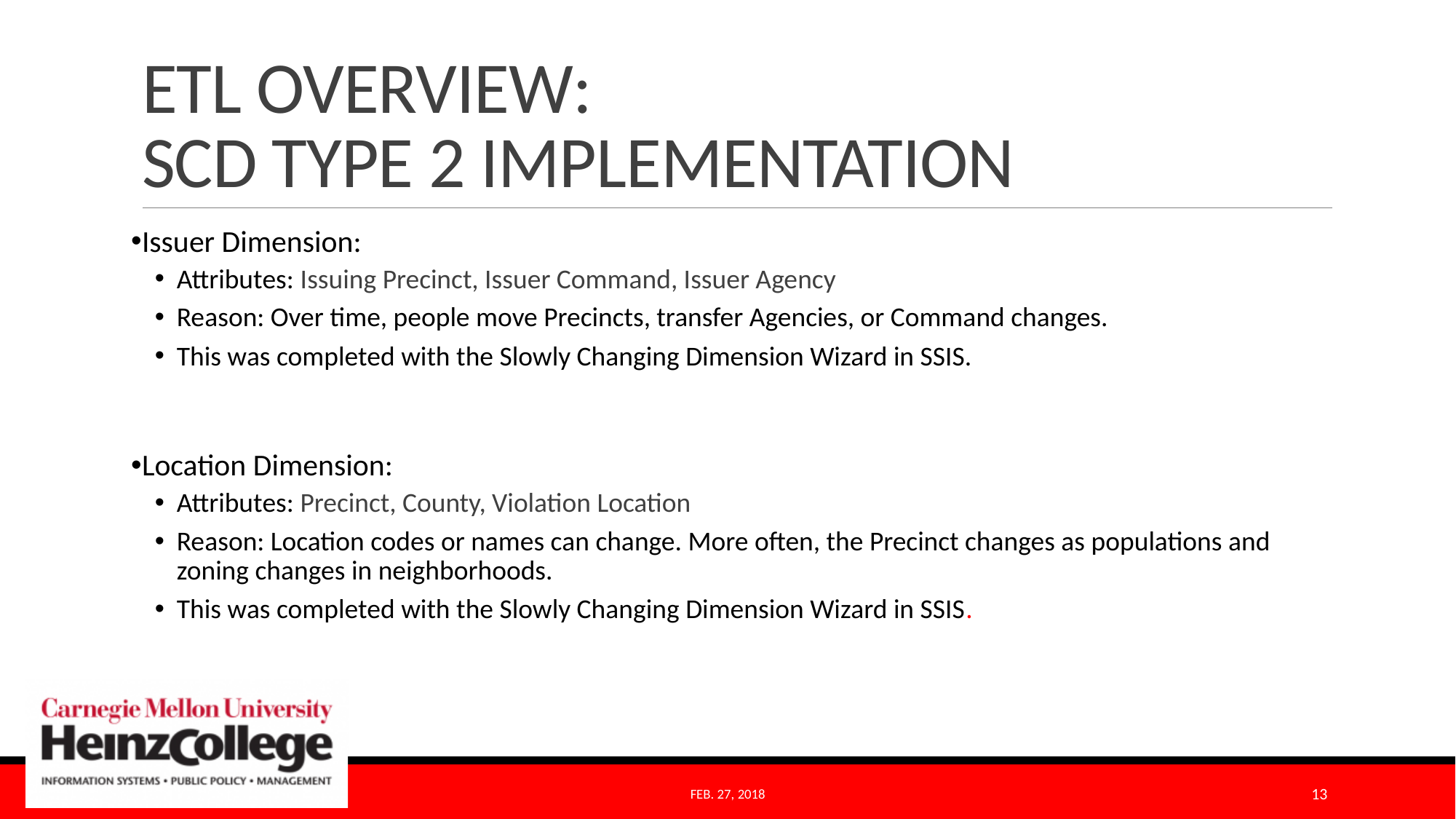

# ETL OVERVIEW: SCD TYPE 2 IMPLEMENTATION
Issuer Dimension:
Attributes: Issuing Precinct, Issuer Command, Issuer Agency
Reason: Over time, people move Precincts, transfer Agencies, or Command changes.
This was completed with the Slowly Changing Dimension Wizard in SSIS.

Location Dimension:
Attributes: Precinct, County, Violation Location
Reason: Location codes or names can change. More often, the Precinct changes as populations and zoning changes in neighborhoods.
This was completed with the Slowly Changing Dimension Wizard in SSIS.
Feb. 27, 2018
13